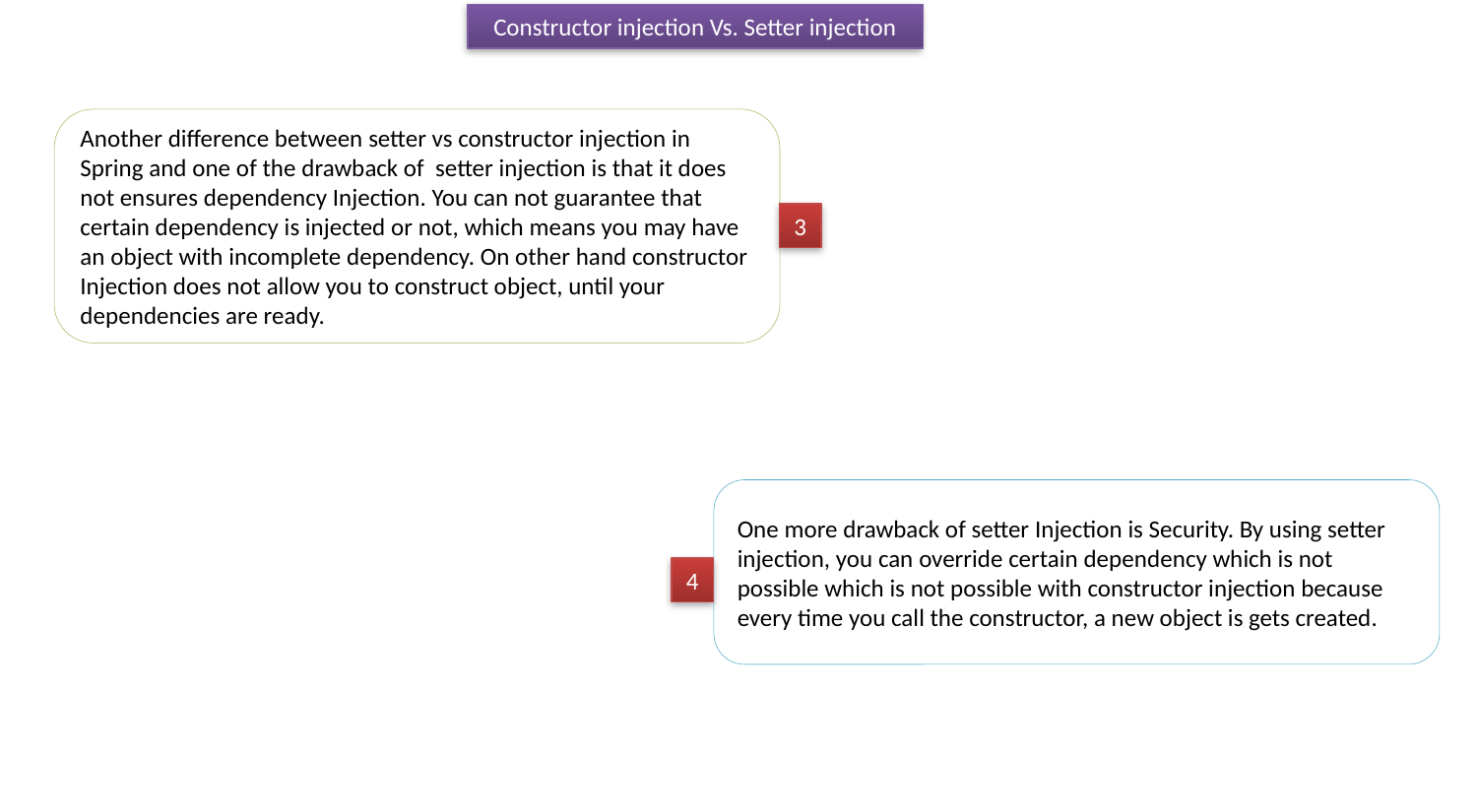

Constructor injection Vs. Setter injection

Another difference between setter vs constructor injection in Spring and one of the drawback of  setter injection is that it does not ensures dependency Injection. You can not guarantee that certain dependency is injected or not, which means you may have an object with incomplete dependency. On other hand constructor Injection does not allow you to construct object, until your dependencies are ready.

3
One more drawback of setter Injection is Security. By using setter injection, you can override certain dependency which is not possible which is not possible with constructor injection because every time you call the constructor, a new object is gets created.
4